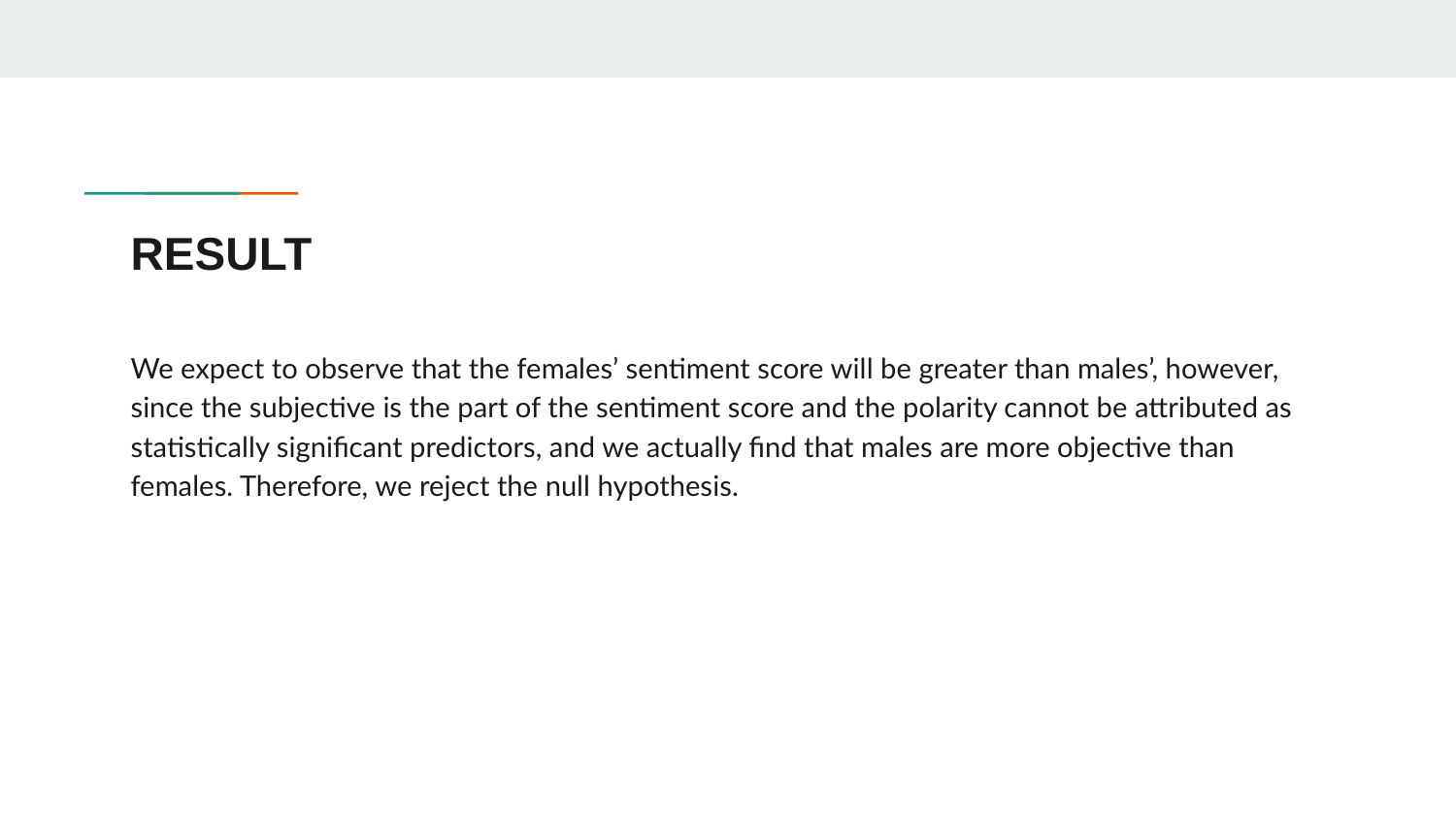

# RESULT
We expect to observe that the females’ sentiment score will be greater than males’, however, since the subjective is the part of the sentiment score and the polarity cannot be attributed as statistically significant predictors, and we actually find that males are more objective than females. Therefore, we reject the null hypothesis.